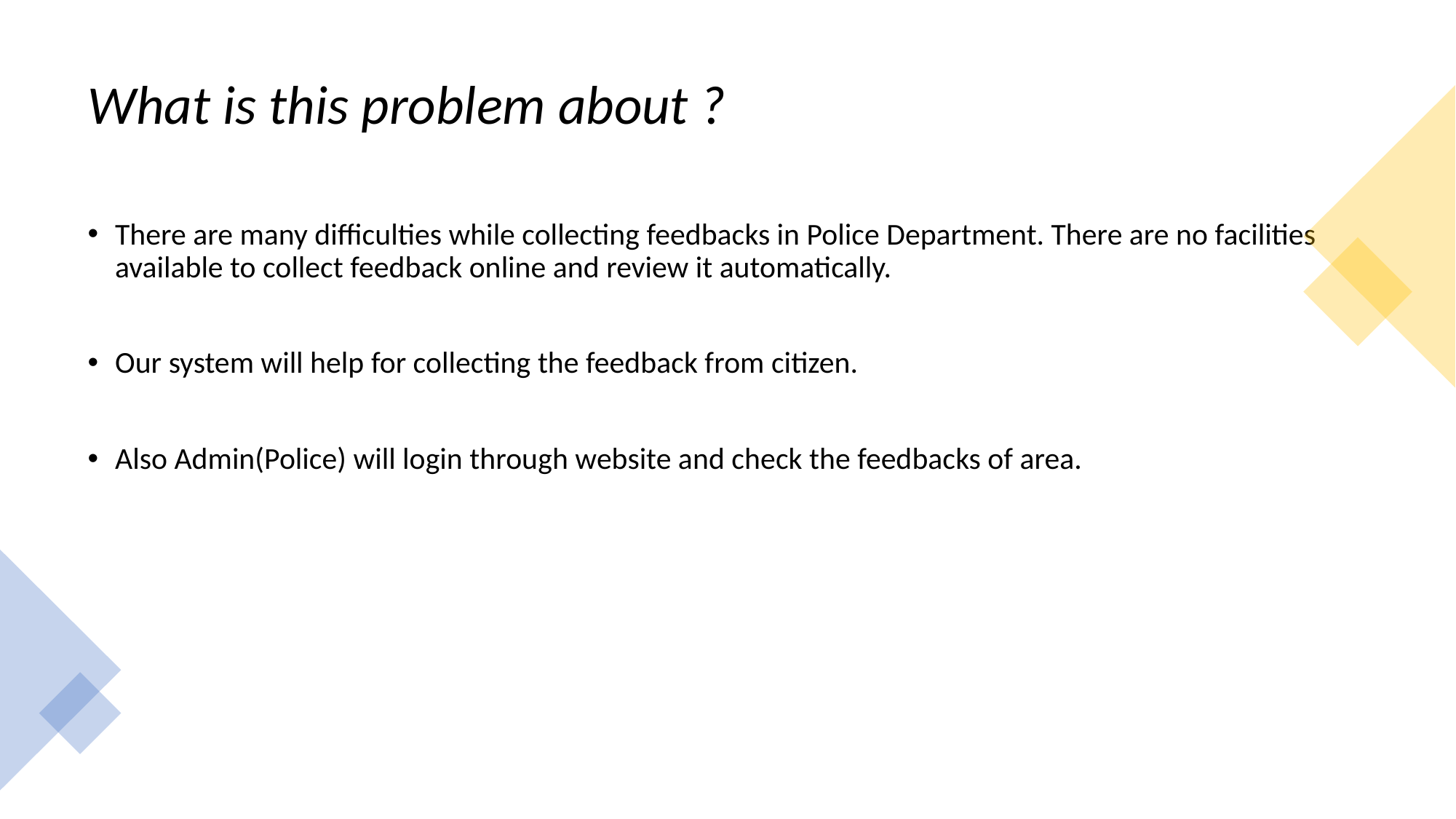

# What is this problem about ?

There are many difficulties while collecting feedbacks in Police Department. There are no facilities available to collect feedback online and review it automatically.

Our system will help for collecting the feedback from citizen.

Also Admin(Police) will login through website and check the feedbacks of area.